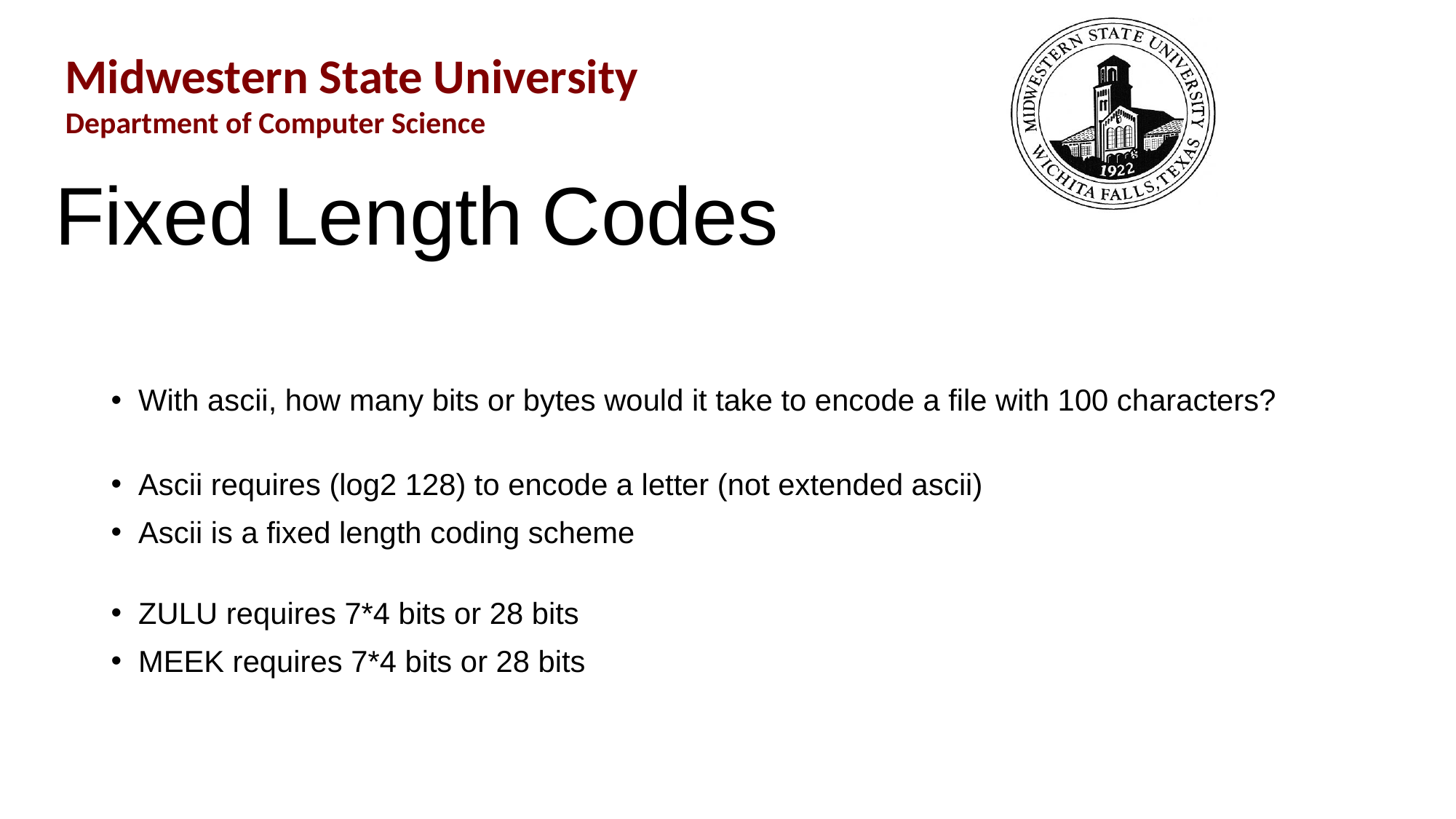

Fixed Length Codes
With ascii, how many bits or bytes would it take to encode a file with 100 characters?
Ascii requires (log2 128) to encode a letter (not extended ascii)
Ascii is a fixed length coding scheme
ZULU requires 7*4 bits or 28 bits
MEEK requires 7*4 bits or 28 bits